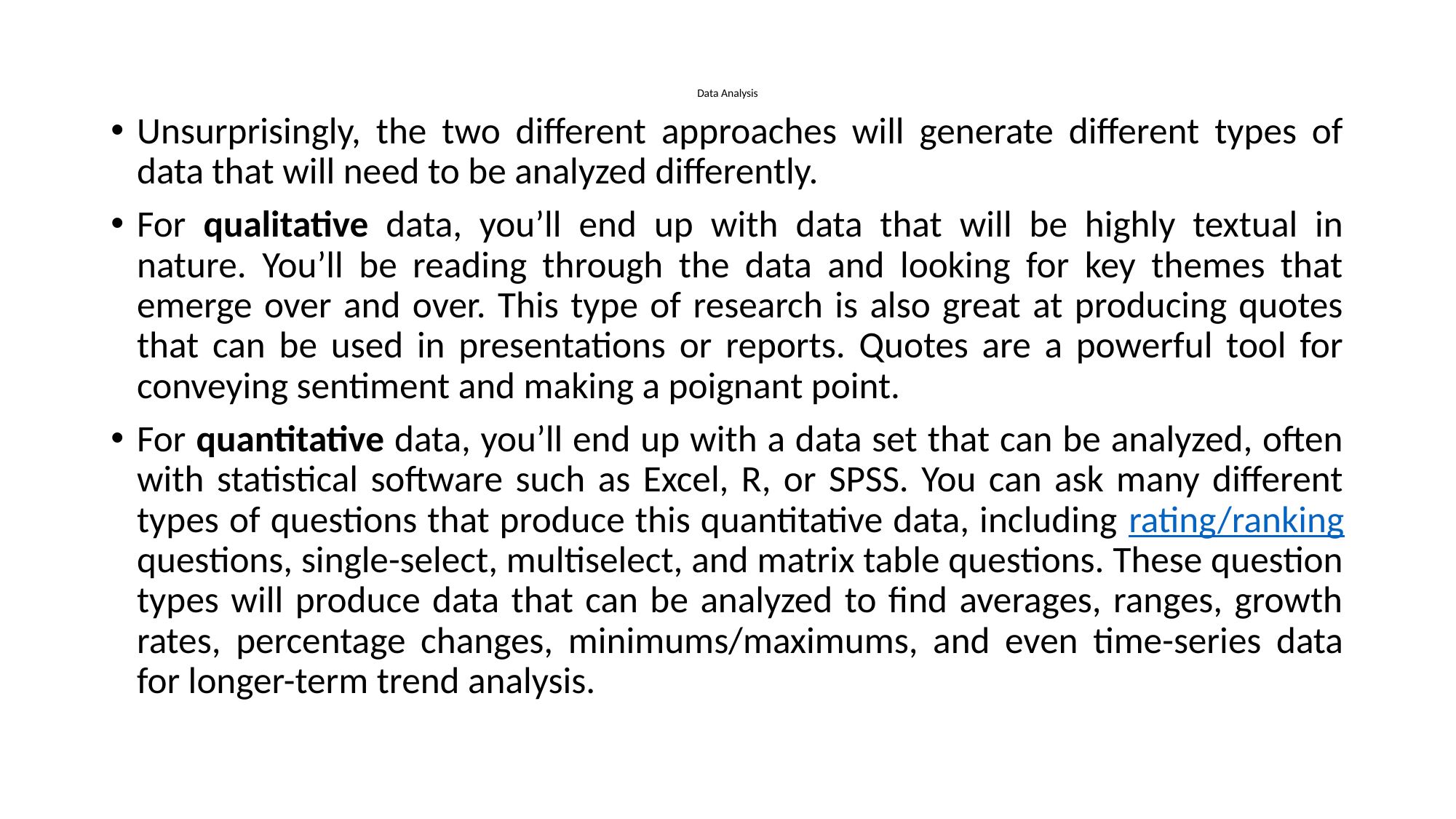

# Data Analysis
Unsurprisingly, the two different approaches will generate different types of data that will need to be analyzed differently.
For qualitative data, you’ll end up with data that will be highly textual in nature. You’ll be reading through the data and looking for key themes that emerge over and over. This type of research is also great at producing quotes that can be used in presentations or reports. Quotes are a powerful tool for conveying sentiment and making a poignant point.
For quantitative data, you’ll end up with a data set that can be analyzed, often with statistical software such as Excel, R, or SPSS. You can ask many different types of questions that produce this quantitative data, including rating/ranking questions, single-select, multiselect, and matrix table questions. These question types will produce data that can be analyzed to find averages, ranges, growth rates, percentage changes, minimums/maximums, and even time-series data for longer-term trend analysis.